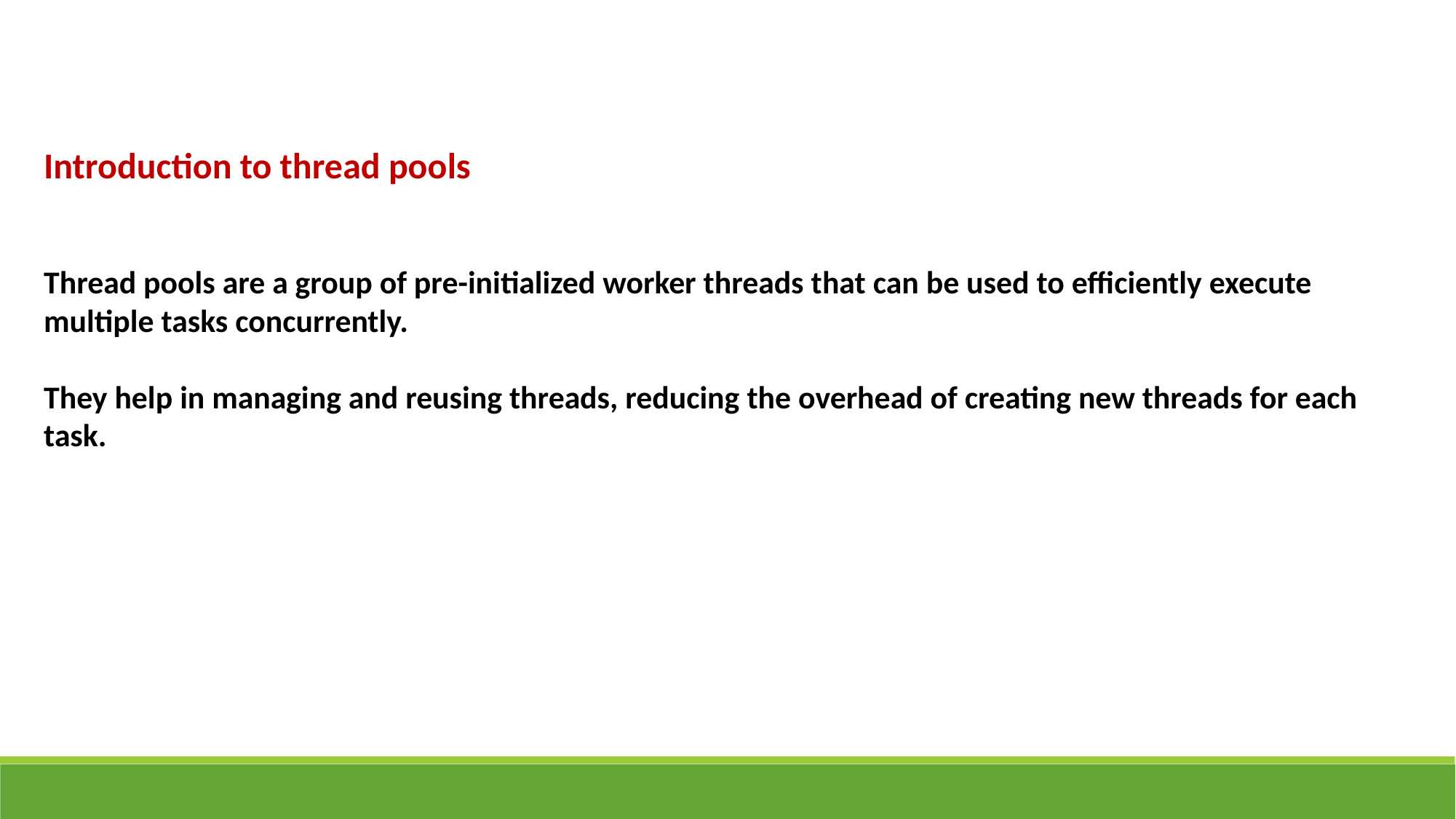

Introduction to thread pools

Thread pools are a group of pre-initialized worker threads that can be used to efficiently execute multiple tasks concurrently.

They help in managing and reusing threads, reducing the overhead of creating new threads for each task.